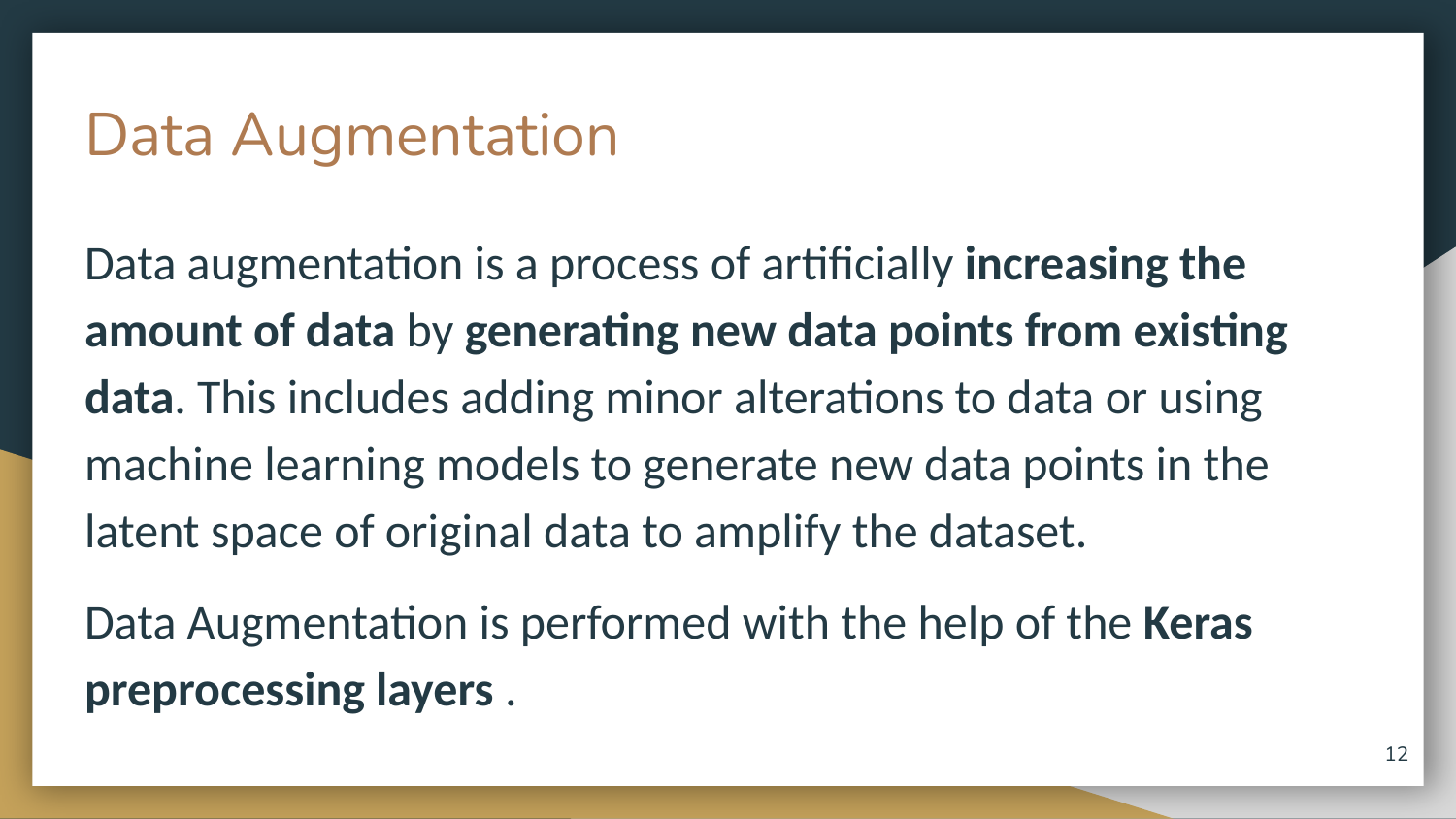

# Data Augmentation
Data augmentation is a process of artificially increasing the amount of data by generating new data points from existing data. This includes adding minor alterations to data or using machine learning models to generate new data points in the latent space of original data to amplify the dataset.
Data Augmentation is performed with the help of the Keras preprocessing layers .
12